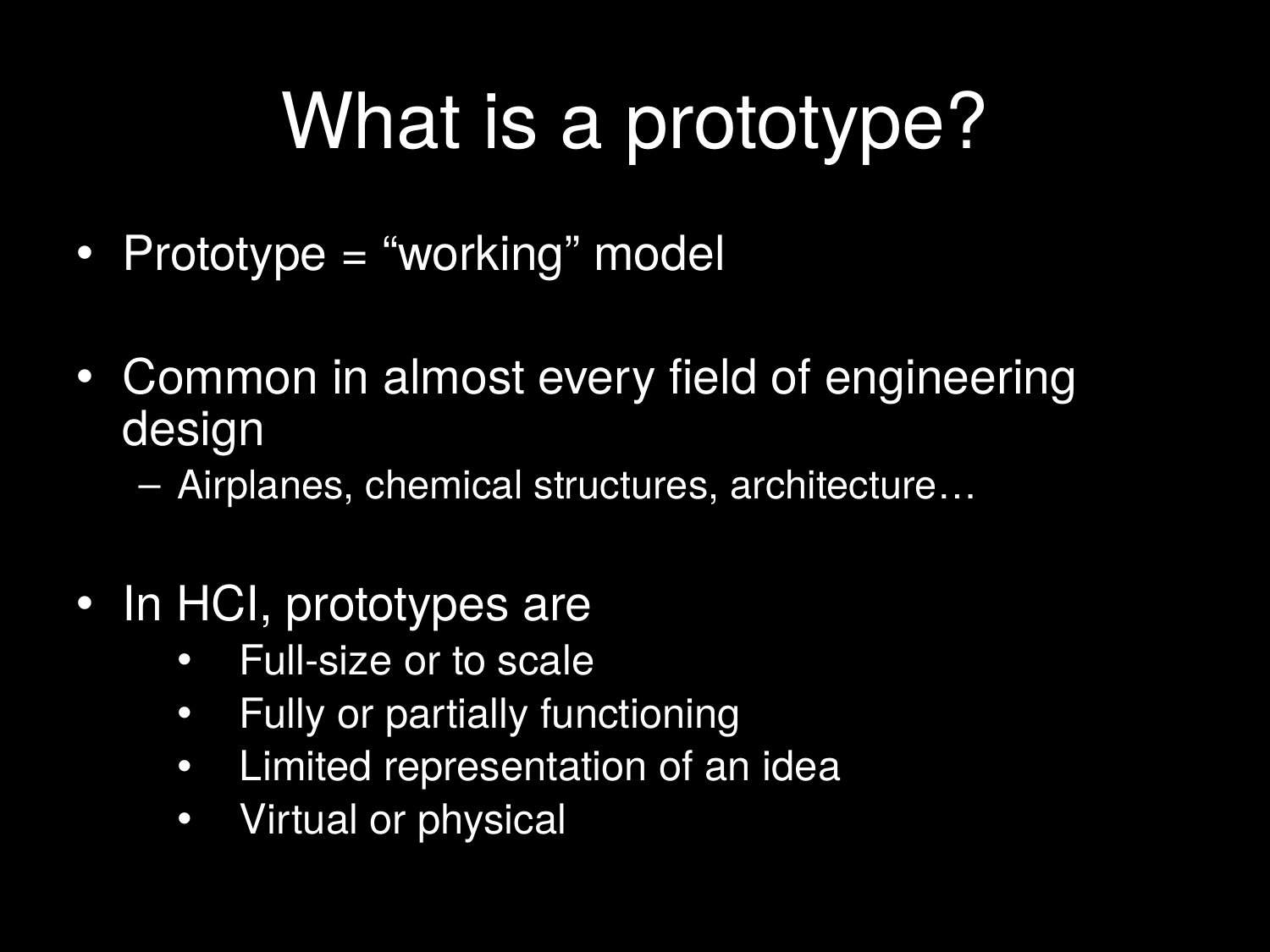

# What is a prototype?
Prototype = “working” model

Common in almost every field of engineering design
Airplanes, chemical structures, architecture…

In HCI, prototypes are
Full-size or to scale
Fully or partially functioning
Limited representation of an idea
Virtual or physical